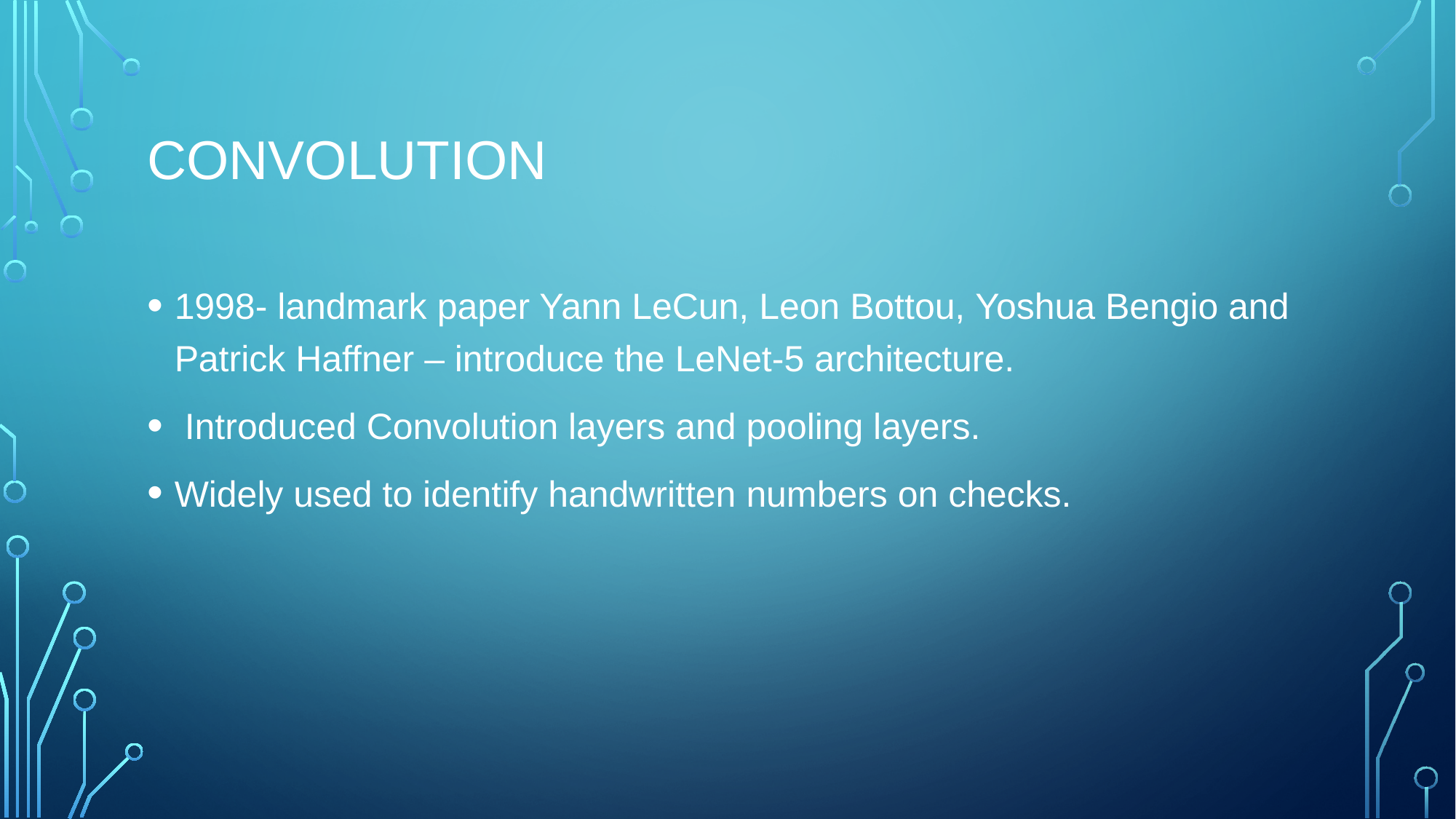

# Convolution
1998- landmark paper Yann LeCun, Leon Bottou, Yoshua Bengio and Patrick Haffner – introduce the LeNet-5 architecture.
 Introduced Convolution layers and pooling layers.
Widely used to identify handwritten numbers on checks.